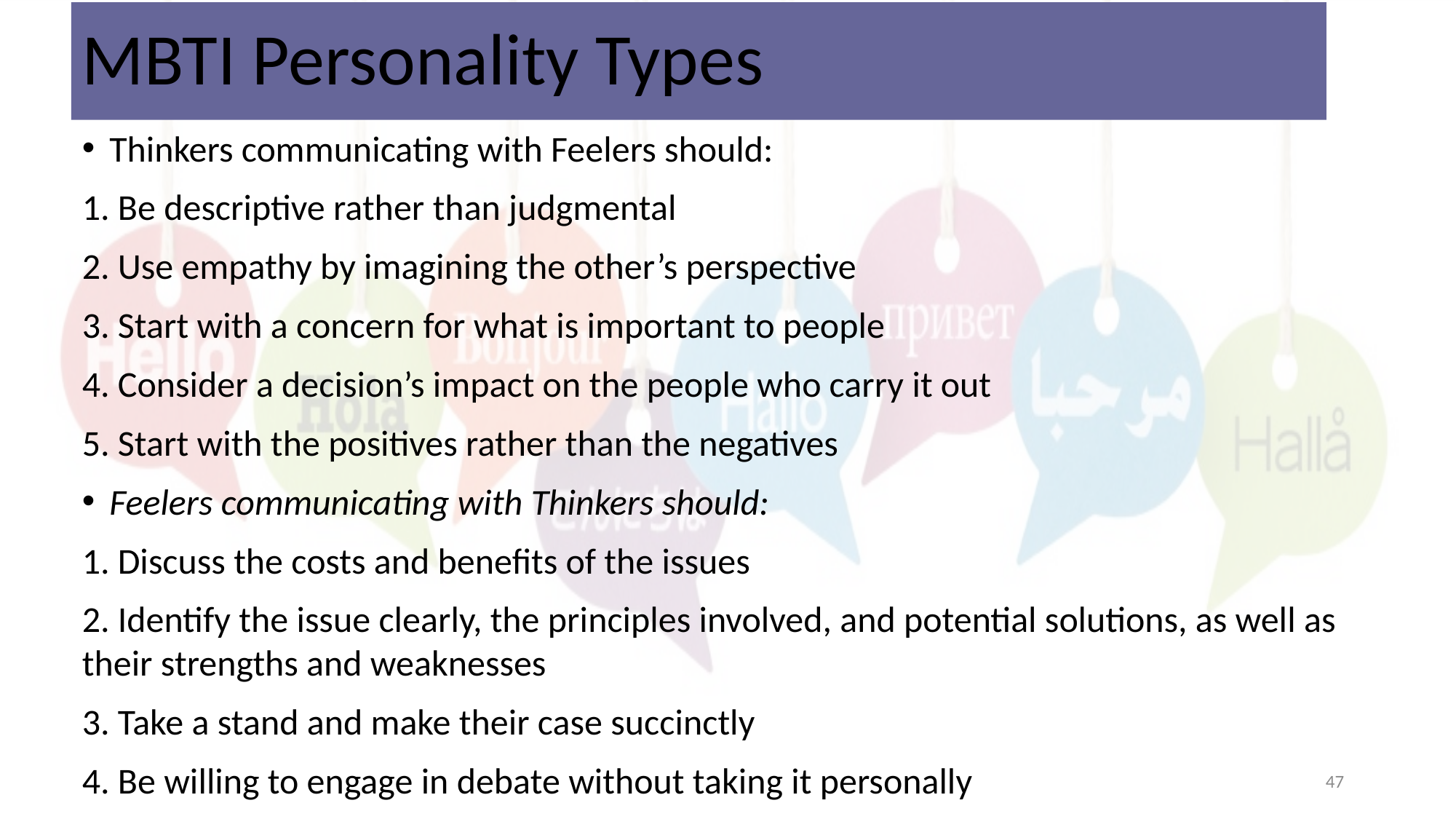

# MBTI Personality Types
Thinkers communicating with Feelers should:
1. Be descriptive rather than judgmental
2. Use empathy by imagining the other’s perspective
3. Start with a concern for what is important to people
4. Consider a decision’s impact on the people who carry it out
5. Start with the positives rather than the negatives
Feelers communicating with Thinkers should:
1. Discuss the costs and benefits of the issues
2. Identify the issue clearly, the principles involved, and potential solutions, as well as their strengths and weaknesses
3. Take a stand and make their case succinctly
4. Be willing to engage in debate without taking it personally
47